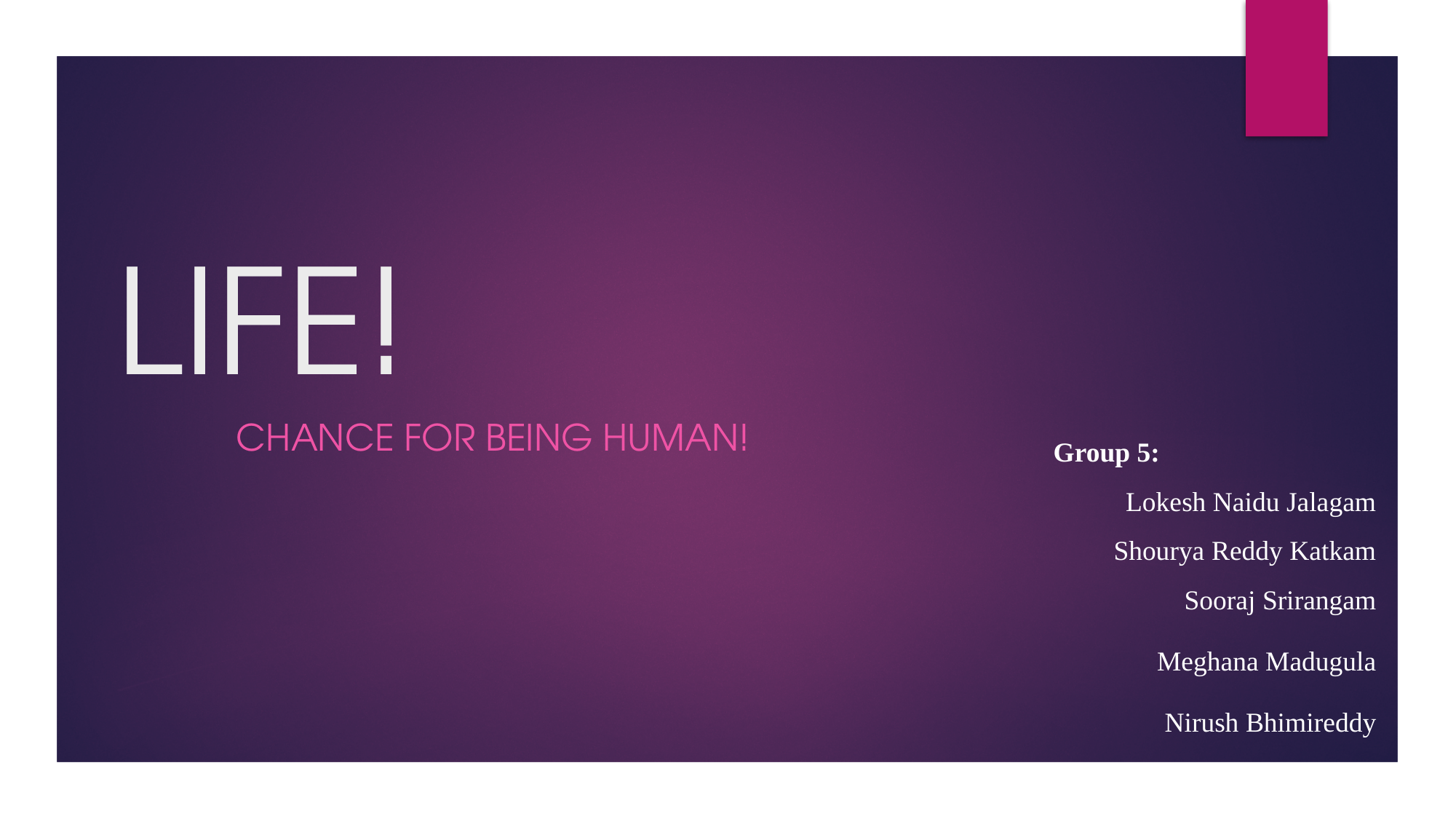

# LIFE!
            Chance for Being human!
Group 5:
Lokesh Naidu Jalagam
Shourya Reddy Katkam
Sooraj Srirangam
Meghana Madugula
Nirush Bhimireddy